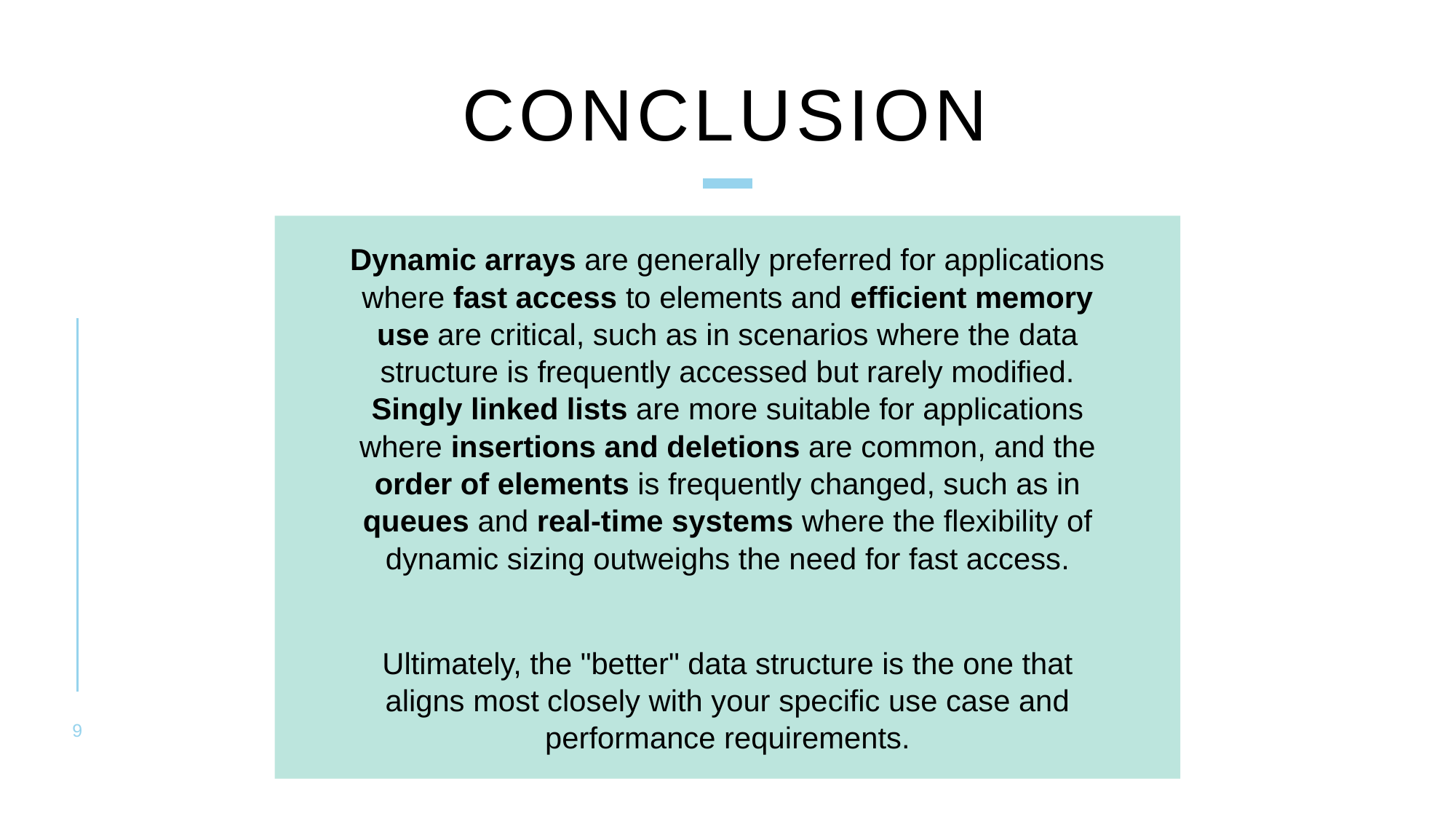

# CONCLUSION
Dynamic arrays are generally preferred for applications where fast access to elements and efficient memory use are critical, such as in scenarios where the data structure is frequently accessed but rarely modified. Singly linked lists are more suitable for applications where insertions and deletions are common, and the order of elements is frequently changed, such as in queues and real-time systems where the flexibility of dynamic sizing outweighs the need for fast access.

Ultimately, the "better" data structure is the one that aligns most closely with your specific use case and performance requirements.
9